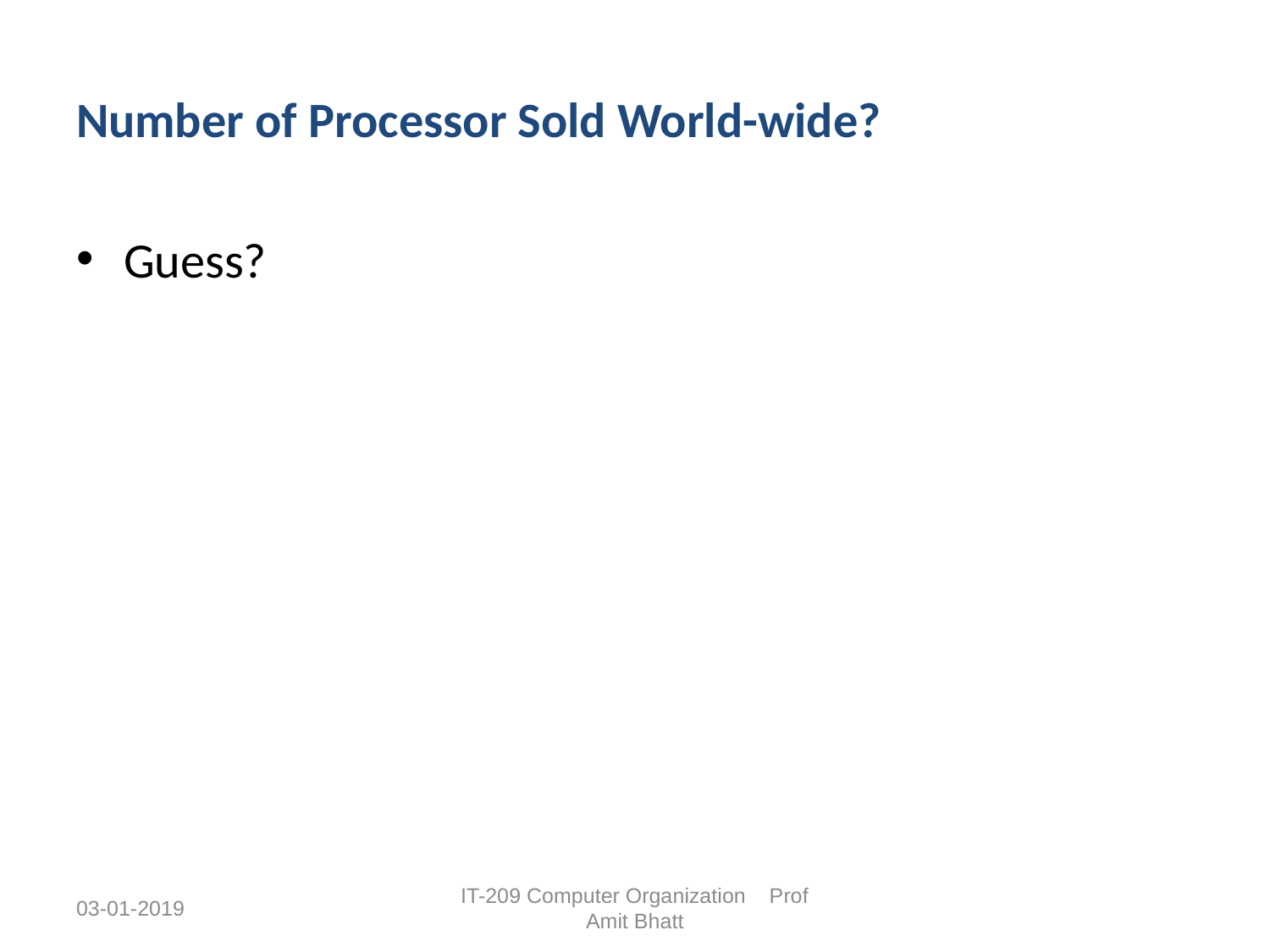

# Number of Processor Sold World-wide?
Guess?
03-01-2019
IT-209 Computer Organization    Prof Amit Bhatt